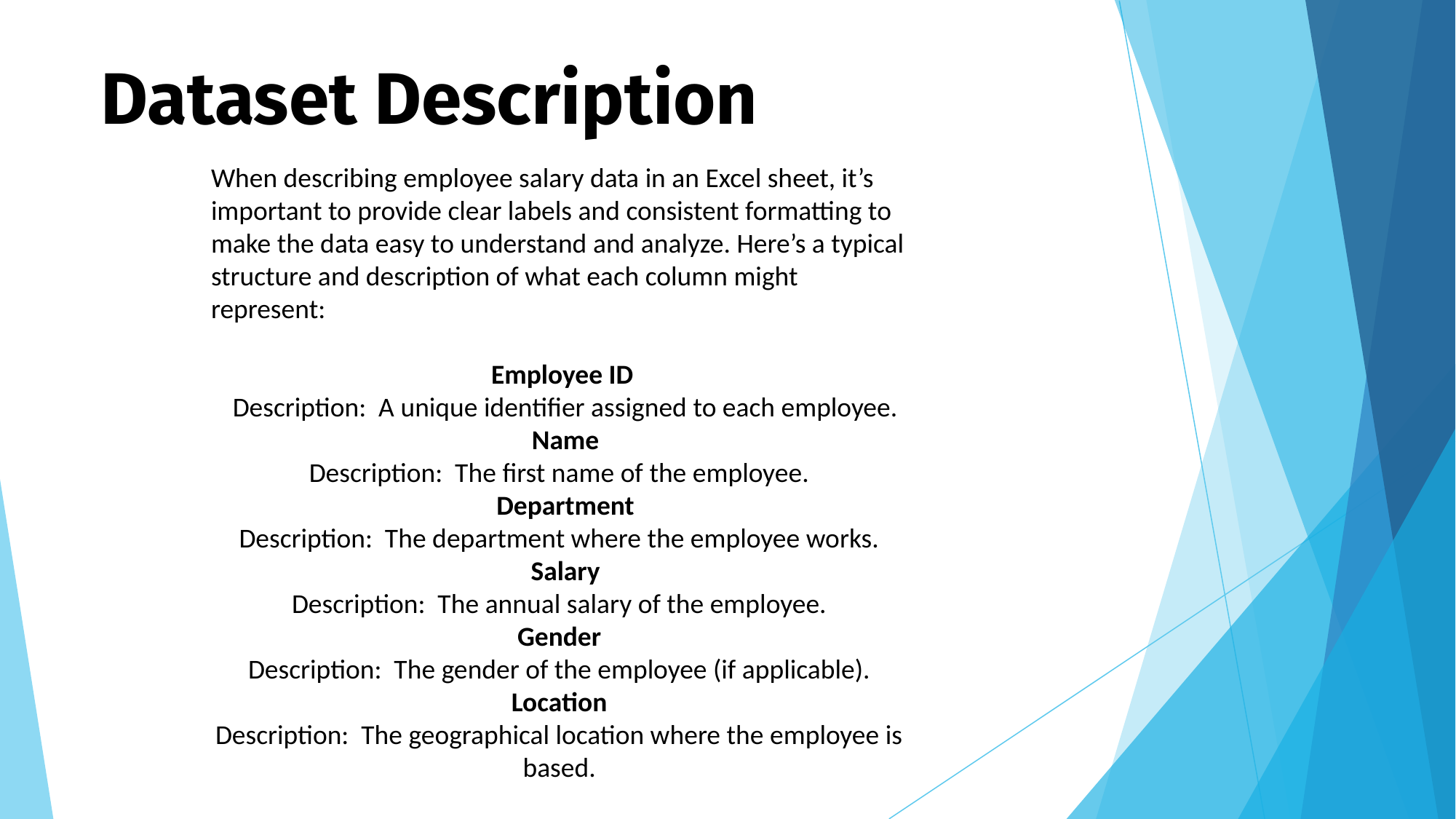

# Dataset Description
When describing employee salary data in an Excel sheet, it’s important to provide clear labels and consistent formatting to make the data easy to understand and analyze. Here’s a typical structure and description of what each column might represent:

 Employee ID
  Description:  A unique identifier assigned to each employee.
  Name
Description:  The first name of the employee.
  Department
Description:  The department where the employee works.
  Salary
Description:  The annual salary of the employee.
Gender
Description:  The gender of the employee (if applicable).
 Location
Description:  The geographical location where the employee is based.